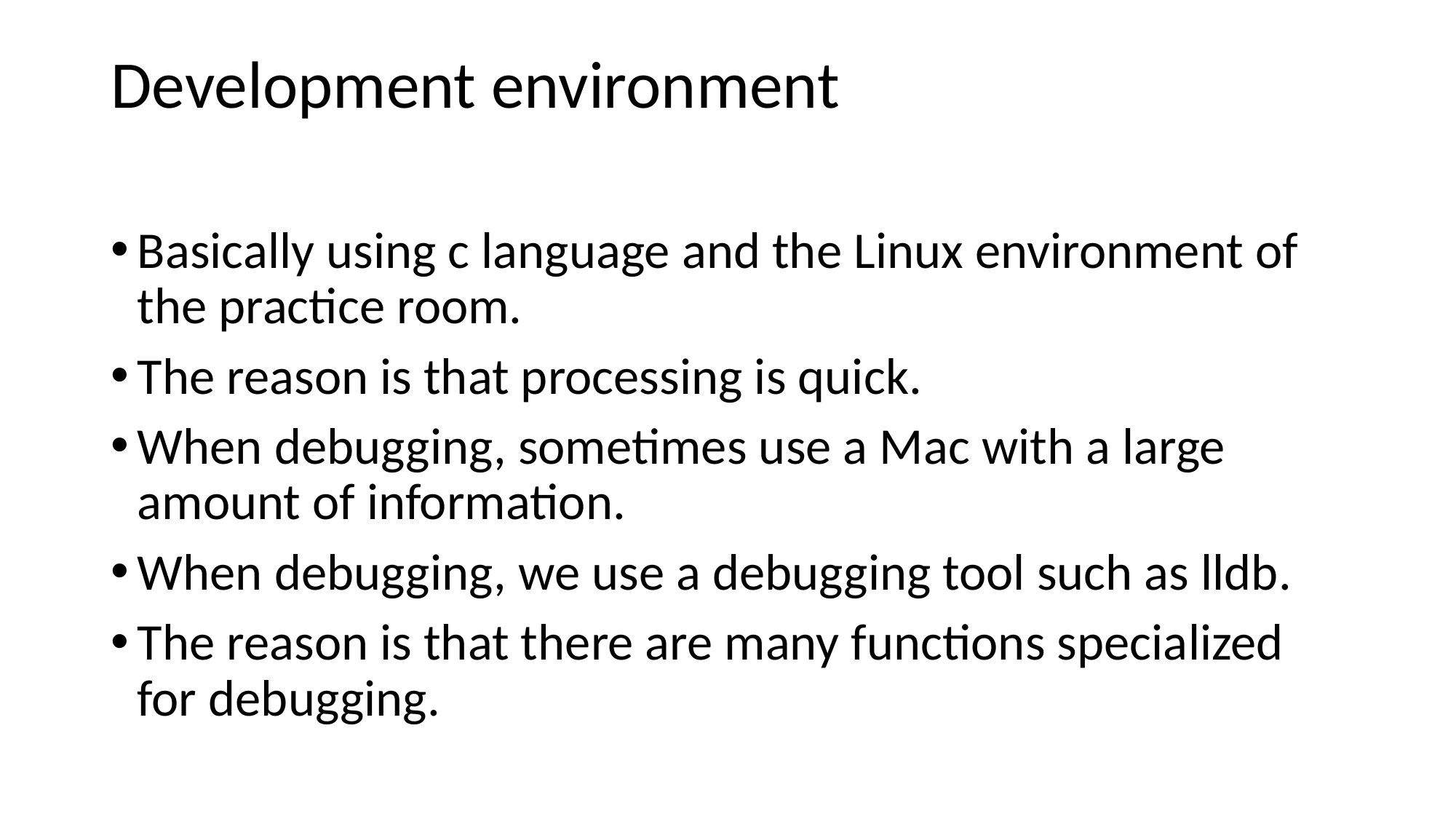

# Development environment

Basically using c language and the Linux environment of the practice room.
The reason is that processing is quick.
When debugging, sometimes use a Mac with a large amount of information.
When debugging, we use a debugging tool such as lldb.
The reason is that there are many functions specialized for debugging.